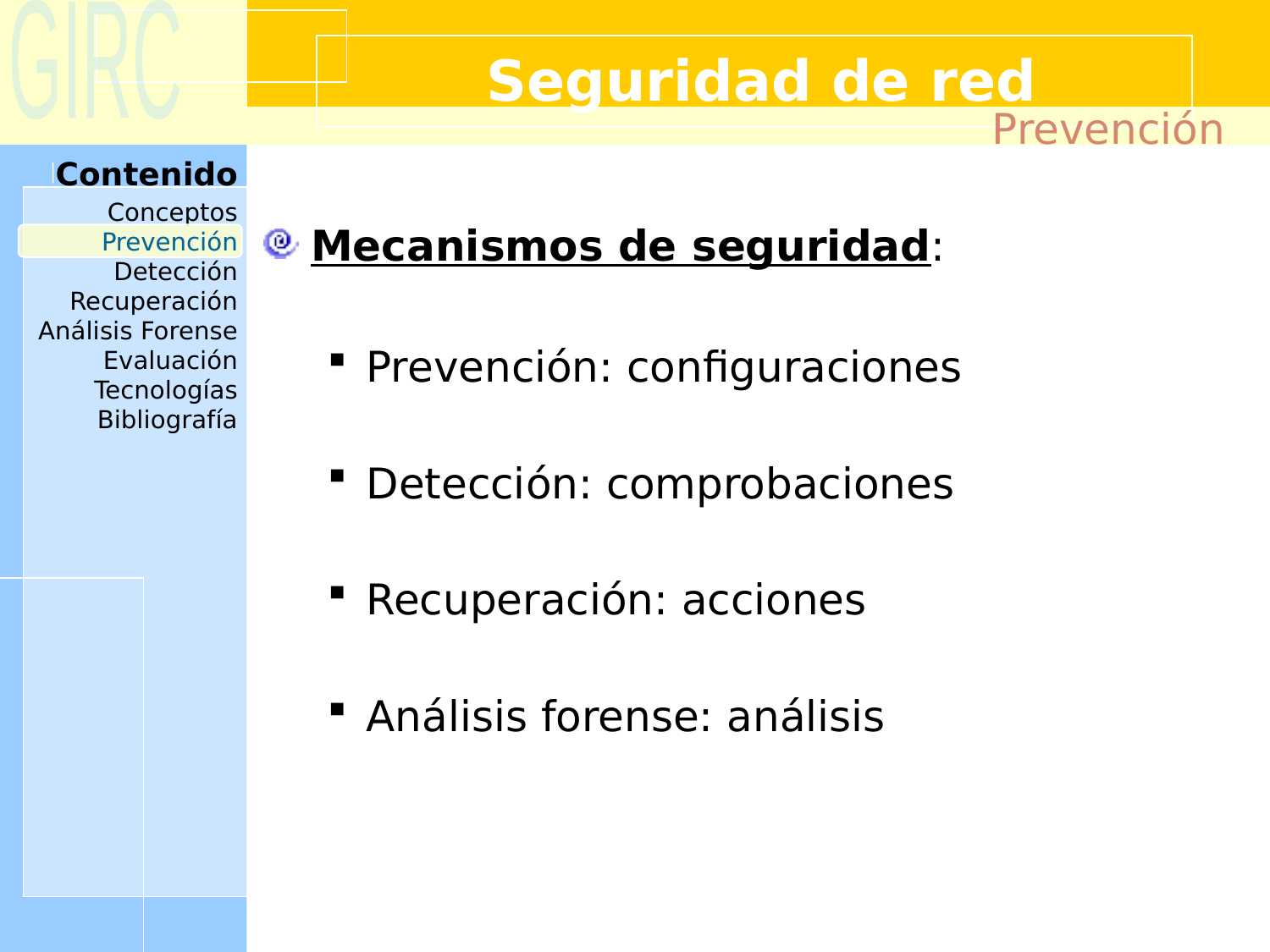

Seguridad de red
Prevención

Mecanismos de seguridad:

Prevención: configuraciones

Detección: comprobaciones

Recuperación: acciones

Análisis forense: análisis
Prevención